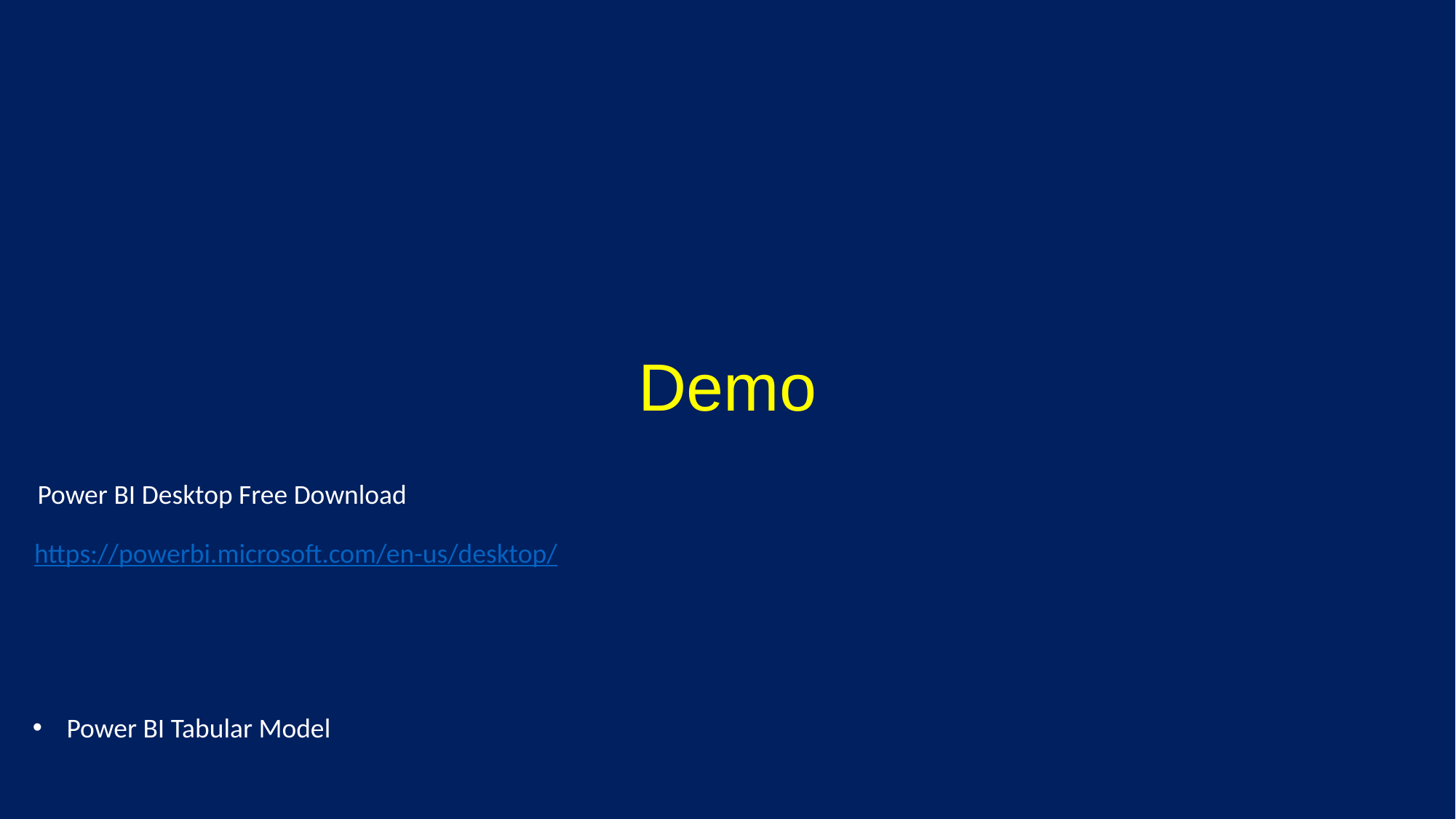

# Demo
Power BI Desktop Free Download
https://powerbi.microsoft.com/en-us/desktop/
Power BI Tabular Model